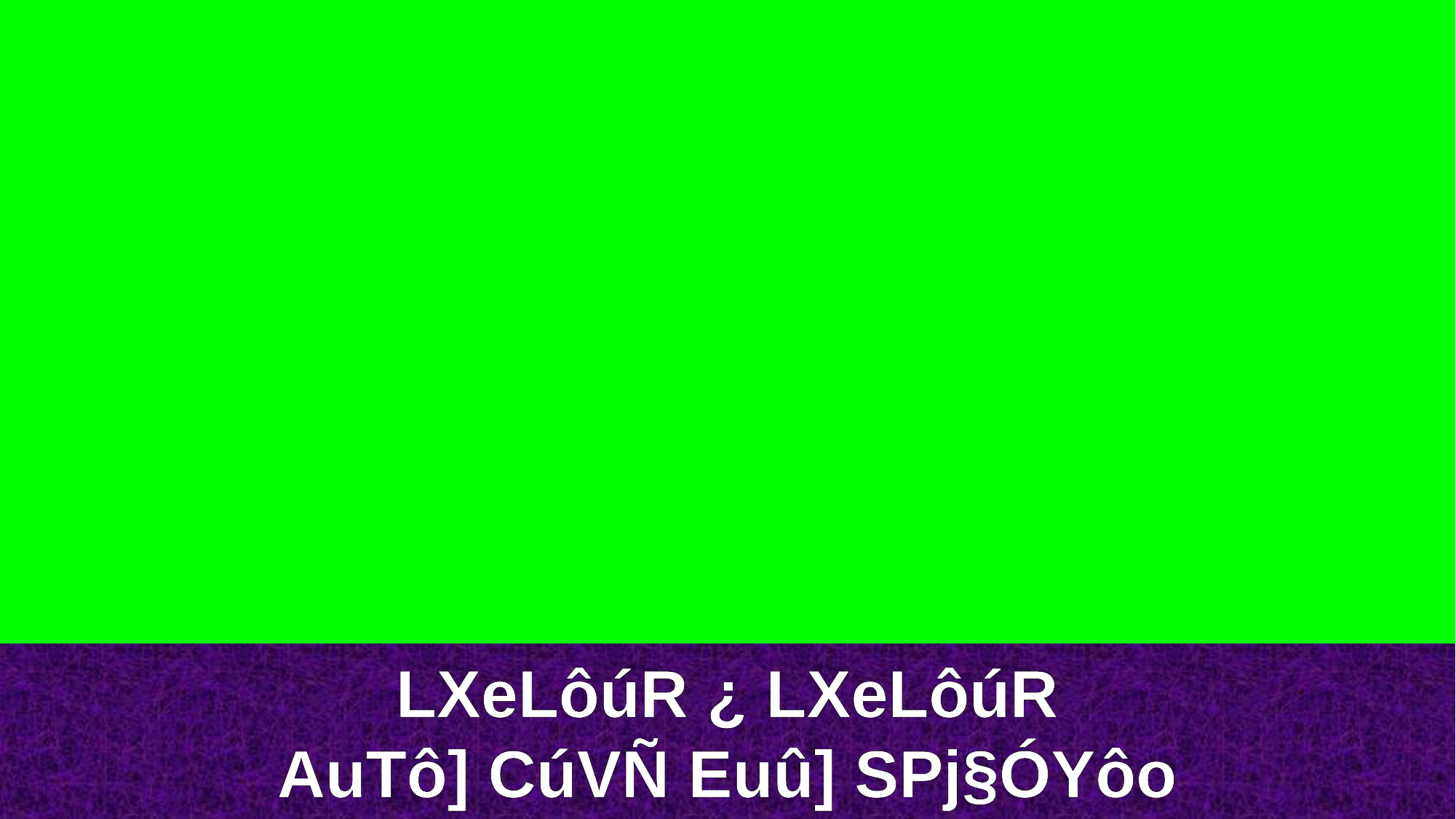

LXeLôúR ¿ LXeLôúR
AuTô] CúVÑ Euû] SPj§ÓYôo